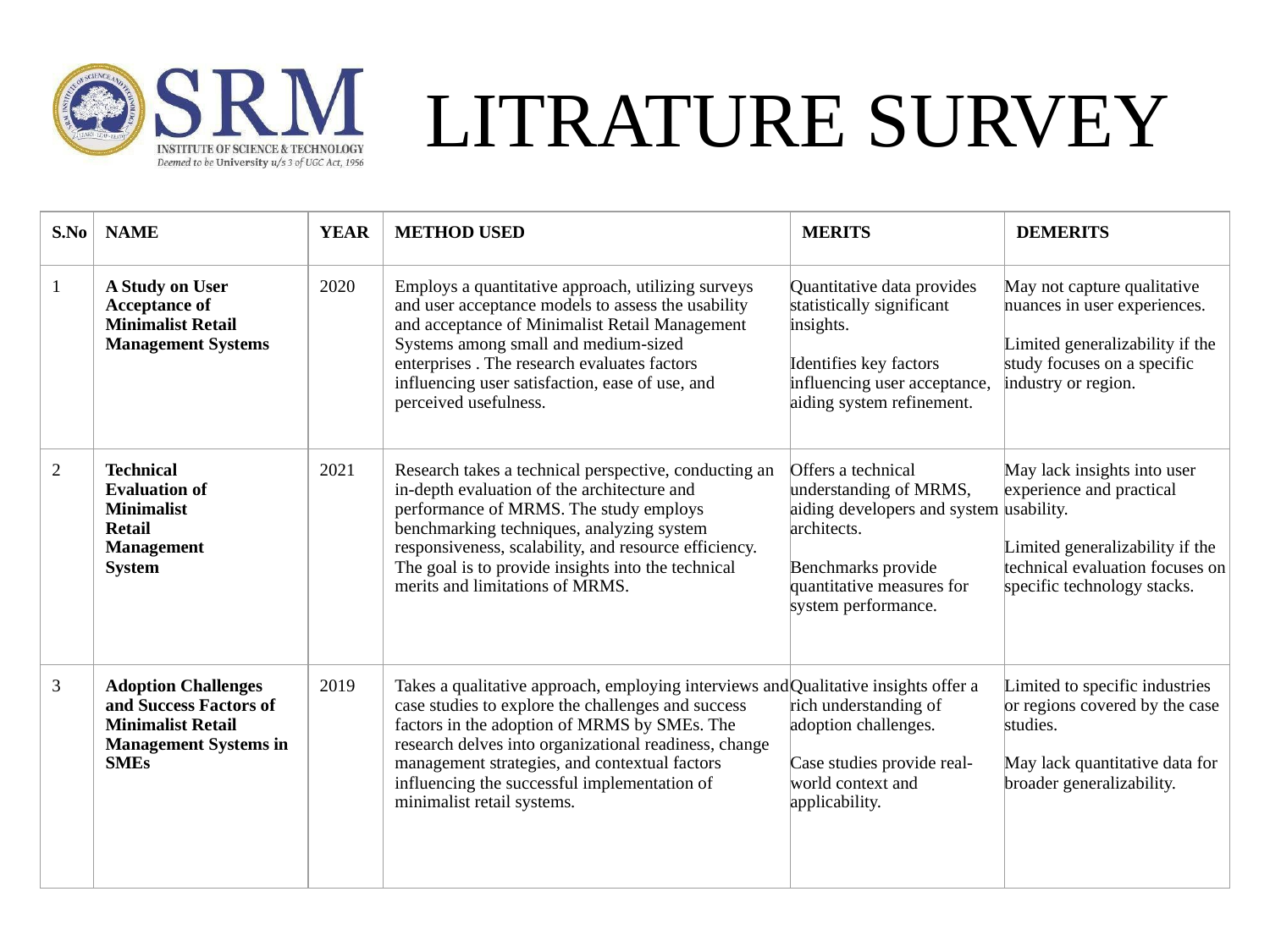

# LITRATURE SURVEY
| S.No | NAME | YEAR | METHOD USED | MERITS | DEMERITS |
| --- | --- | --- | --- | --- | --- |
| 1 | A Study on User Acceptance of Minimalist Retail Management Systems | 2020 | Employs a quantitative approach, utilizing surveys and user acceptance models to assess the usability and acceptance of Minimalist Retail Management Systems among small and medium-sized enterprises . The research evaluates factors influencing user satisfaction, ease of use, and perceived usefulness. | Quantitative data provides statistically significant insights. Identifies key factors influencing user acceptance, aiding system refinement. | May not capture qualitative nuances in user experiences. Limited generalizability if the study focuses on a specific industry or region. |
| 2 | Technical Evaluation of Minimalist Retail Management System | 2021 | Research takes a technical perspective, conducting an in-depth evaluation of the architecture and performance of MRMS. The study employs benchmarking techniques, analyzing system responsiveness, scalability, and resource efficiency. The goal is to provide insights into the technical merits and limitations of MRMS. | Offers a technical understanding of MRMS, aiding developers and system architects. Benchmarks provide quantitative measures for system performance. | May lack insights into user experience and practical usability. Limited generalizability if the technical evaluation focuses on specific technology stacks. |
| 3 | Adoption Challenges and Success Factors of Minimalist Retail Management Systems in SMEs | 2019 | Takes a qualitative approach, employing interviews and case studies to explore the challenges and success factors in the adoption of MRMS by SMEs. The research delves into organizational readiness, change management strategies, and contextual factors influencing the successful implementation of minimalist retail systems. | Qualitative insights offer a rich understanding of adoption challenges. Case studies provide real-world context and applicability. | Limited to specific industries or regions covered by the case studies. May lack quantitative data for broader generalizability. |